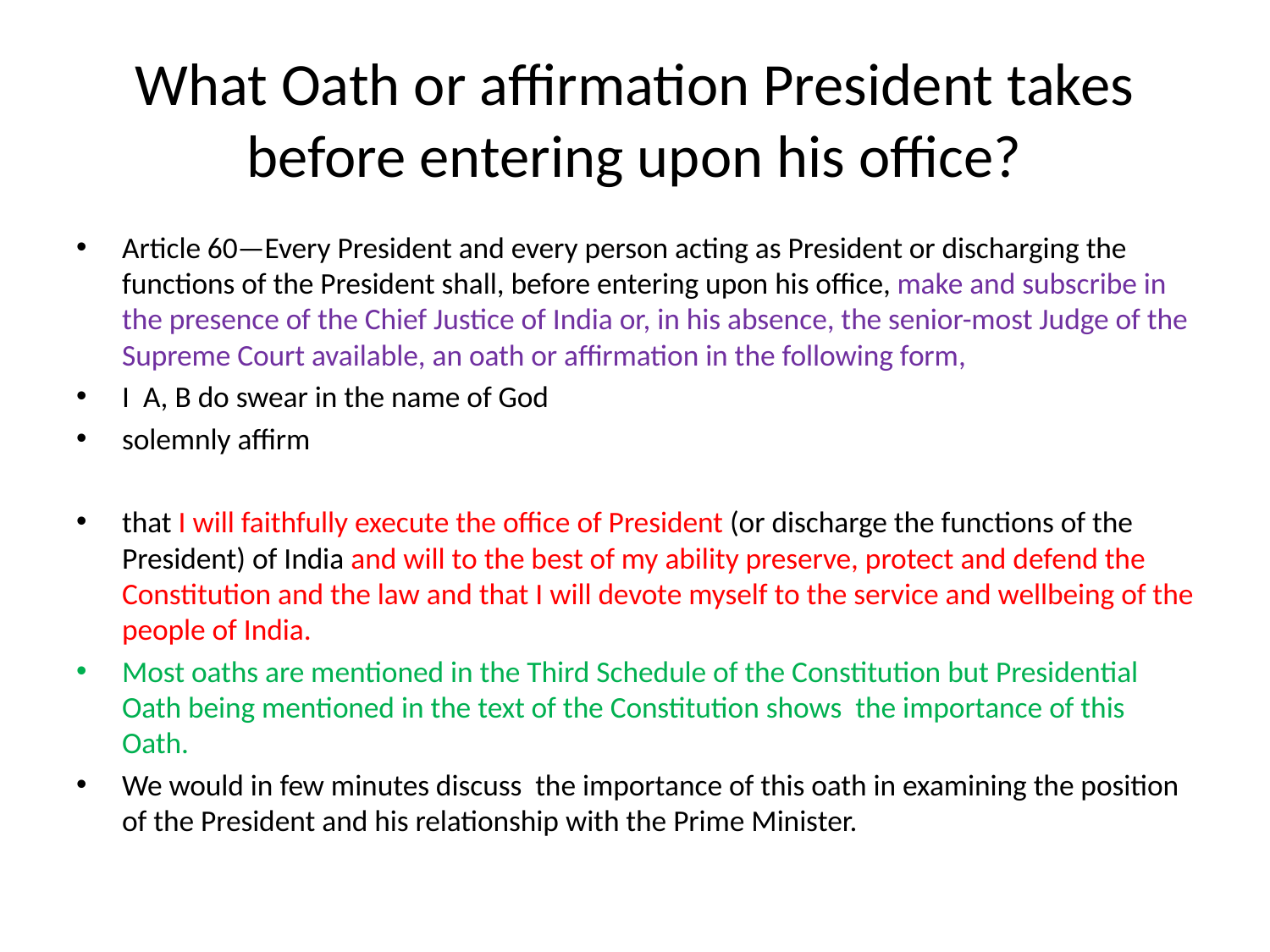

# What Oath or affirmation President takes before entering upon his office?
Article 60—Every President and every person acting as President or discharging the functions of the President shall, before entering upon his office, make and subscribe in the presence of the Chief Justice of India or, in his absence, the senior-most Judge of the Supreme Court available, an oath or affirmation in the following form,
I  A, B do swear in the name of God
solemnly affirm

that I will faithfully execute the office of President (or discharge the functions of the President) of India and will to the best of my ability preserve, protect and defend the Constitution and the law and that I will devote myself to the service and wellbeing of the people of India.
Most oaths are mentioned in the Third Schedule of the Constitution but Presidential Oath being mentioned in the text of the Constitution shows  the importance of this Oath.
We would in few minutes discuss  the importance of this oath in examining the position of the President and his relationship with the Prime Minister.